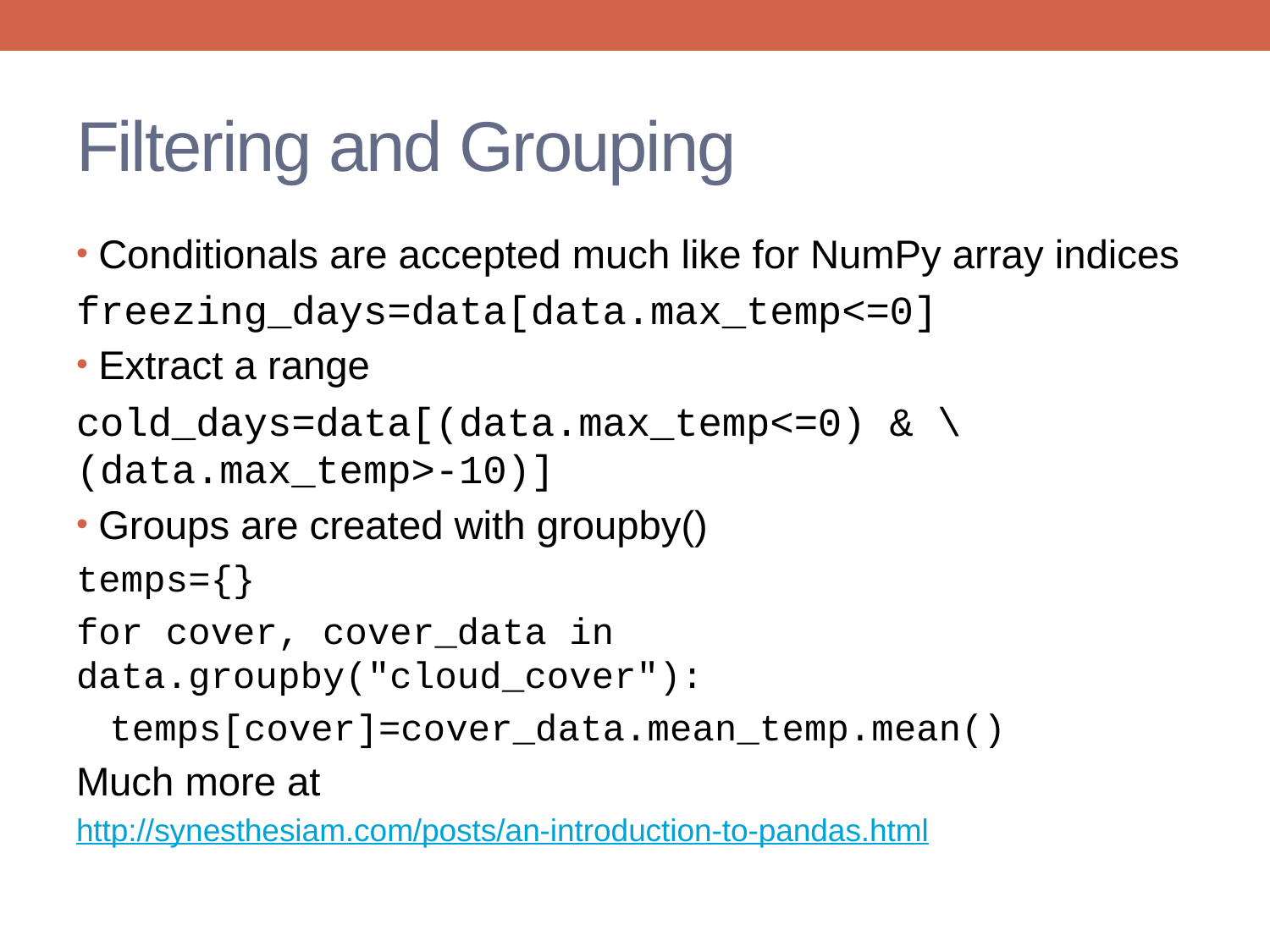

# Filtering and Grouping
Conditionals are accepted much like for NumPy array indices
freezing_days=data[data.max_temp<=0]
Extract a range
cold_days=data[(data.max_temp<=0) & \	(data.max_temp>-10)]
Groups are created with groupby()
temps={}
for cover, cover_data in data.groupby("cloud_cover"):
temps[cover]=cover_data.mean_temp.mean()
Much more at
http://synesthesiam.com/posts/an-introduction-to-pandas.html